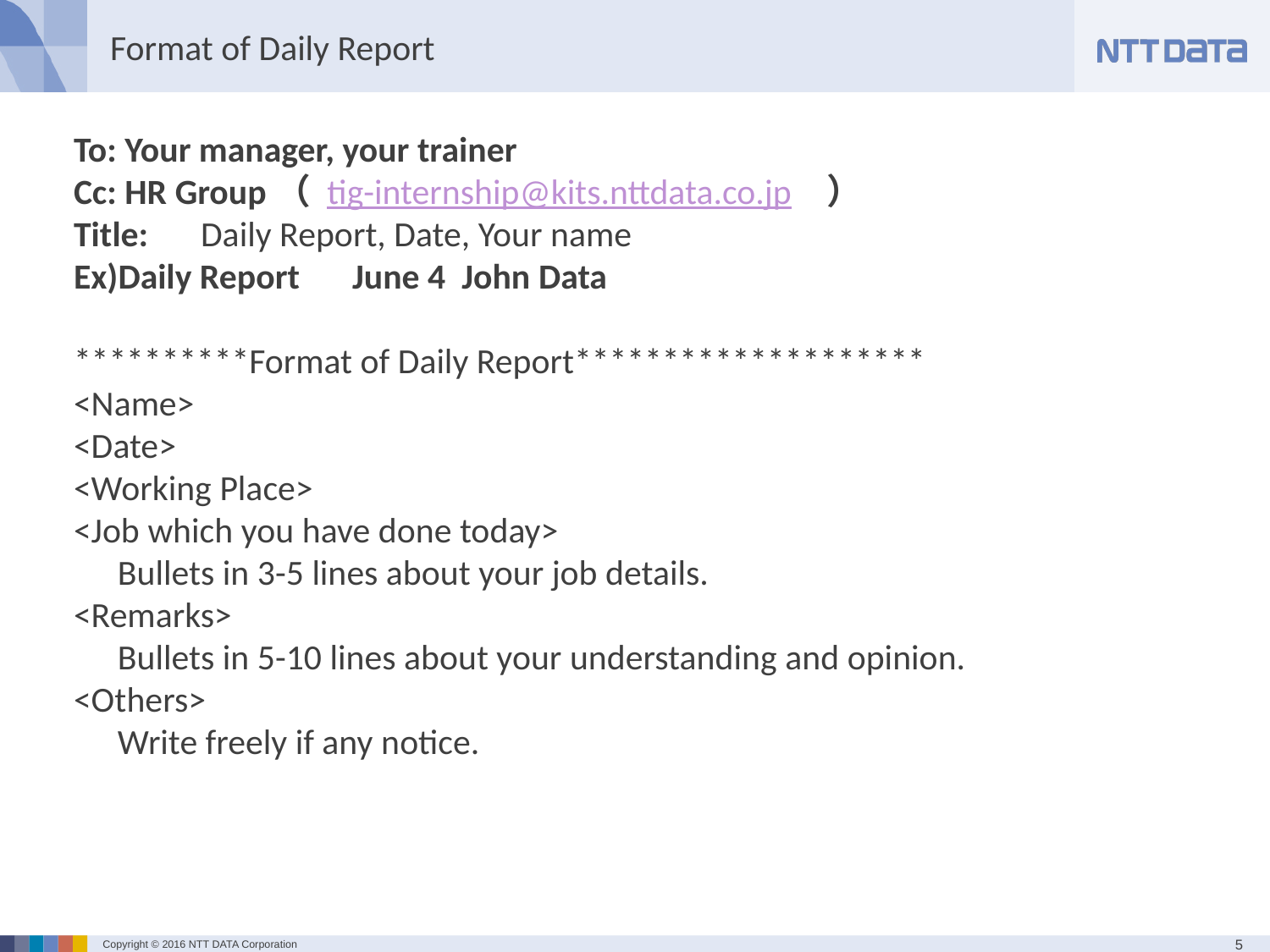

# Format of Daily Report
To: Your manager, your trainer
Cc: HR Group（ tig-internship@kits.nttdata.co.jp　）
Title:　Daily Report, Date, Your name
Ex)Daily Report　June 4  John Data

**********Format of Daily Report********************
<Name>
<Date>
<Working Place>
<Job which you have done today>
　Bullets in 3-5 lines about your job details.
<Remarks>
　Bullets in 5-10 lines about your understanding and opinion.
<Others>
　Write freely if any notice.